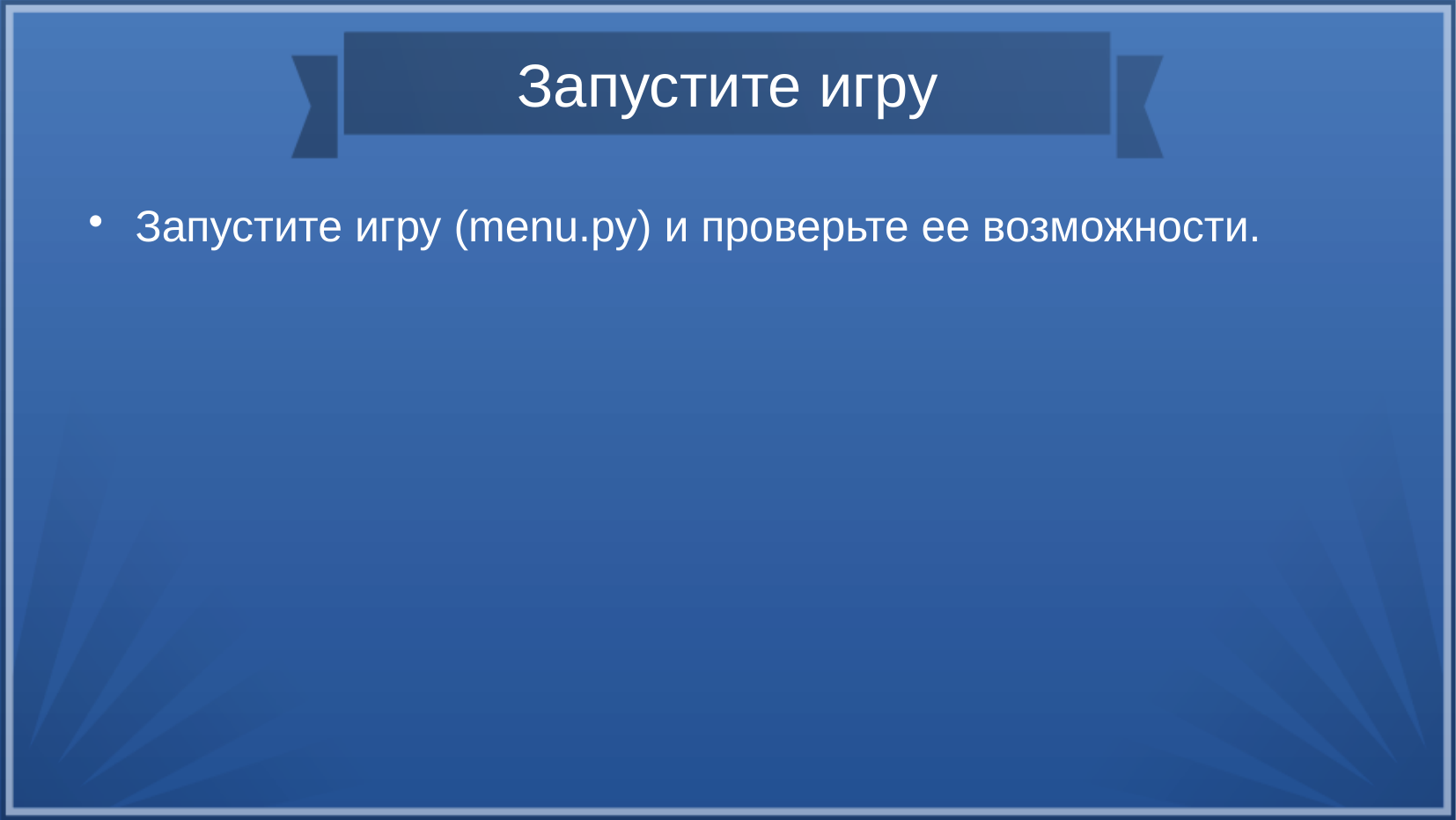

Запустите игру
Запустите игру (menu.py) и проверьте ее возможности.